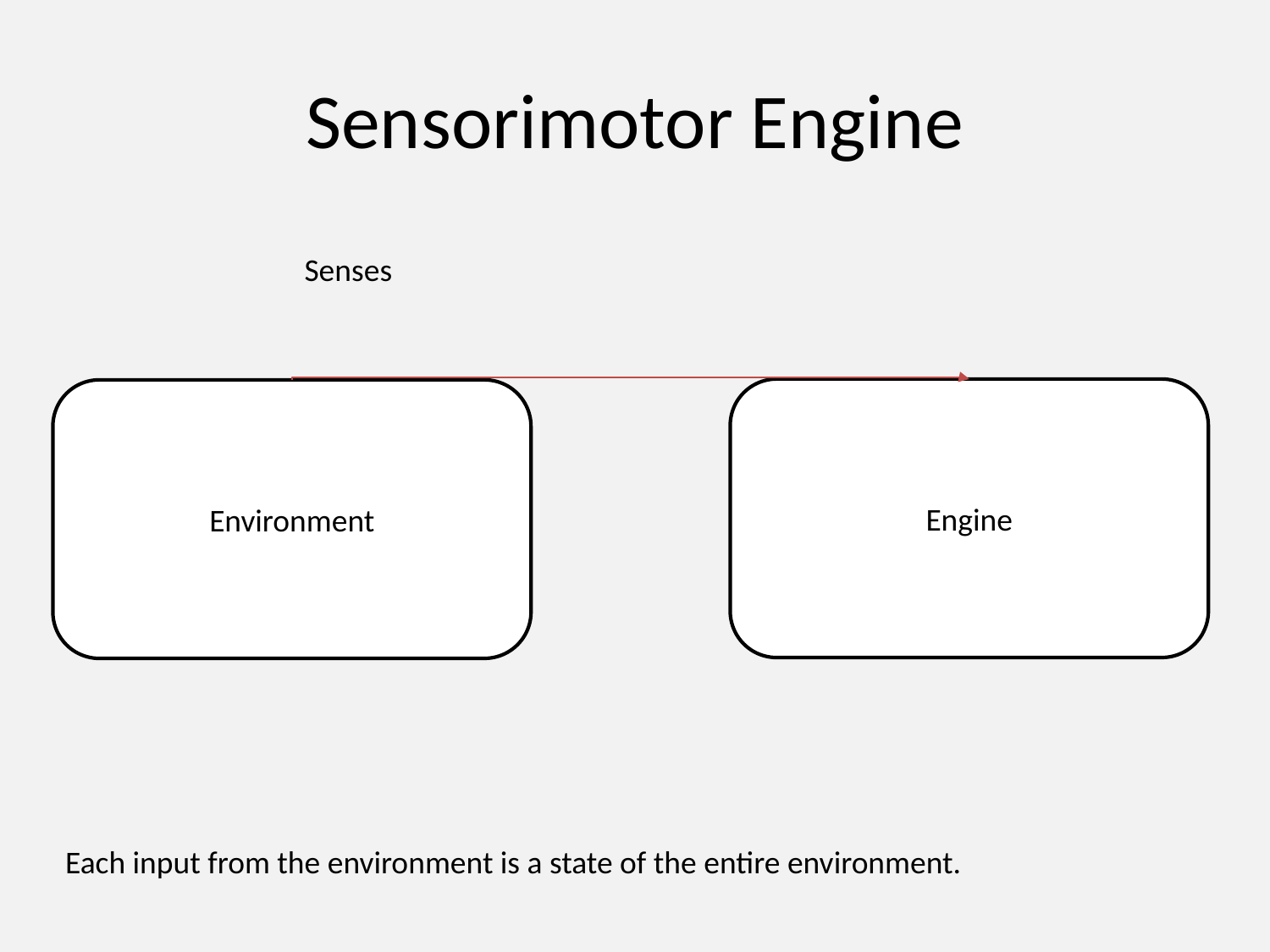

# Sensorimotor Engine
Senses
Engine
Environment
Each input from the environment is a state of the entire environment.